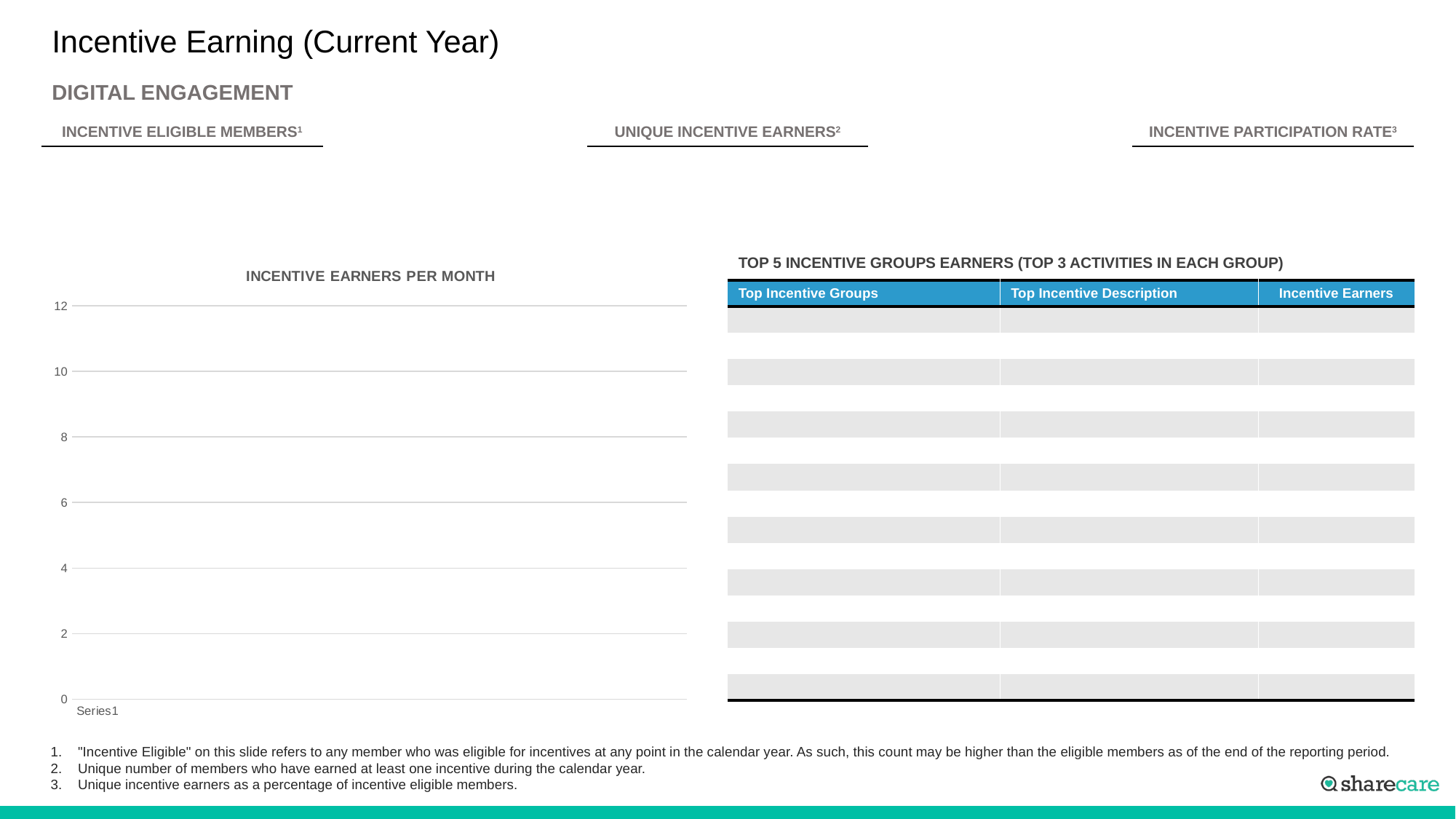

# Incentive Earning (Current Year)
DIGITAL ENGAGEMENT
| INCENTIVE ELIGIBLE MEMBERS1 |
| --- |
| UNIQUE INCENTIVE EARNERS2 |
| --- |
| INCENTIVE PARTICIPATION RATE3 |
| --- |

TOP 5 INCENTIVE GROUPS EARNERS (TOP 3 ACTIVITIES IN EACH GROUP)

### Chart: INCENTIVE EARNERS PER MONTH

| Category | Incentive Earners |
|---|---|
|  | None |
|  | None |
|  | None |
|  | None |
|  | None |
|  | None |
|  | None |
|  | None |
|  | None |
|  | None |
|  | None |
|  | None |
| Top Incentive Groups | Top Incentive Description | Incentive Earners |
| --- | --- | --- |
|  |  |  |
|  |  |  |
|  |  |  |
|  |  |  |
|  |  |  |
|  |  |  |
|  |  |  |
|  |  |  |
|  |  |  |
|  |  |  |
|  |  |  |
|  |  |  |
|  |  |  |
|  |  |  |
|  |  |  |
"Incentive Eligible" on this slide refers to any member who was eligible for incentives at any point in the calendar year. As such, this count may be higher than the eligible members as of the end of the reporting period.
Unique number of members who have earned at least one incentive during the calendar year.
Unique incentive earners as a percentage of incentive eligible members.